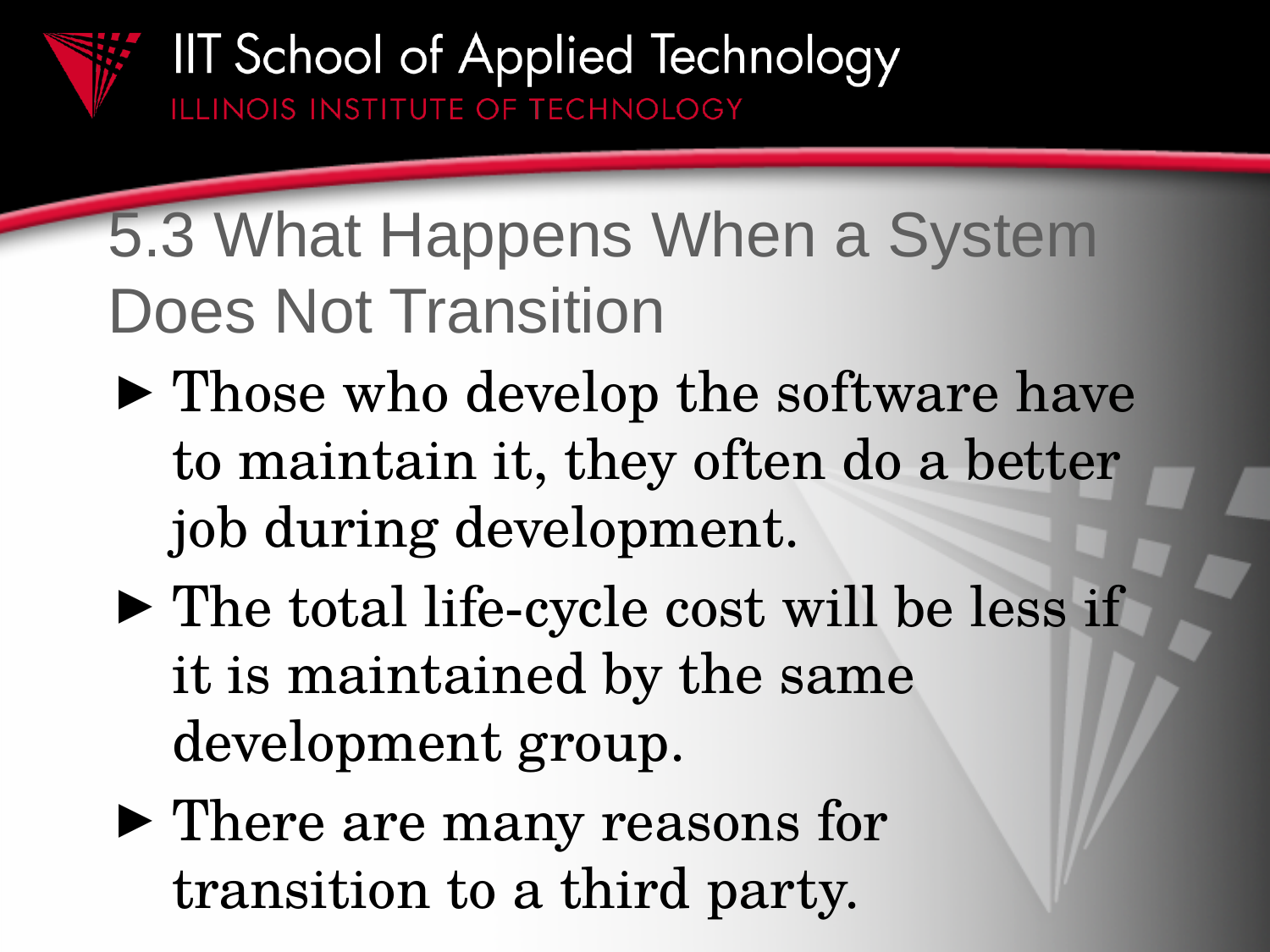

# 5.3 What Happens When a System Does Not Transition
Those who develop the software have to maintain it, they often do a better job during development.
The total life-cycle cost will be less if it is maintained by the same development group.
There are many reasons for transition to a third party.